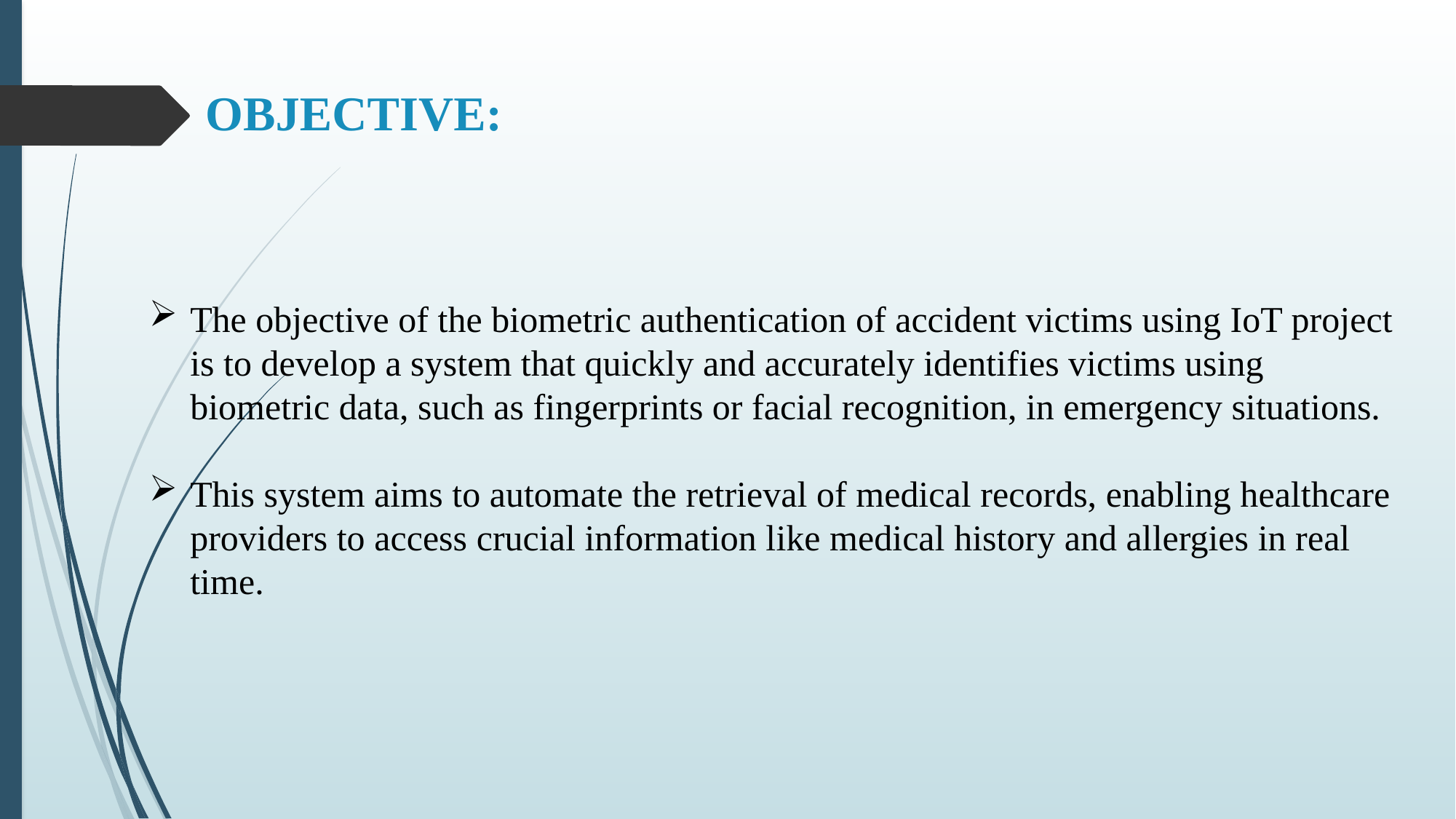

# OBJECTIVE:
The objective of the biometric authentication of accident victims using IoT project is to develop a system that quickly and accurately identifies victims using biometric data, such as fingerprints or facial recognition, in emergency situations.

This system aims to automate the retrieval of medical records, enabling healthcare providers to access crucial information like medical history and allergies in real time.